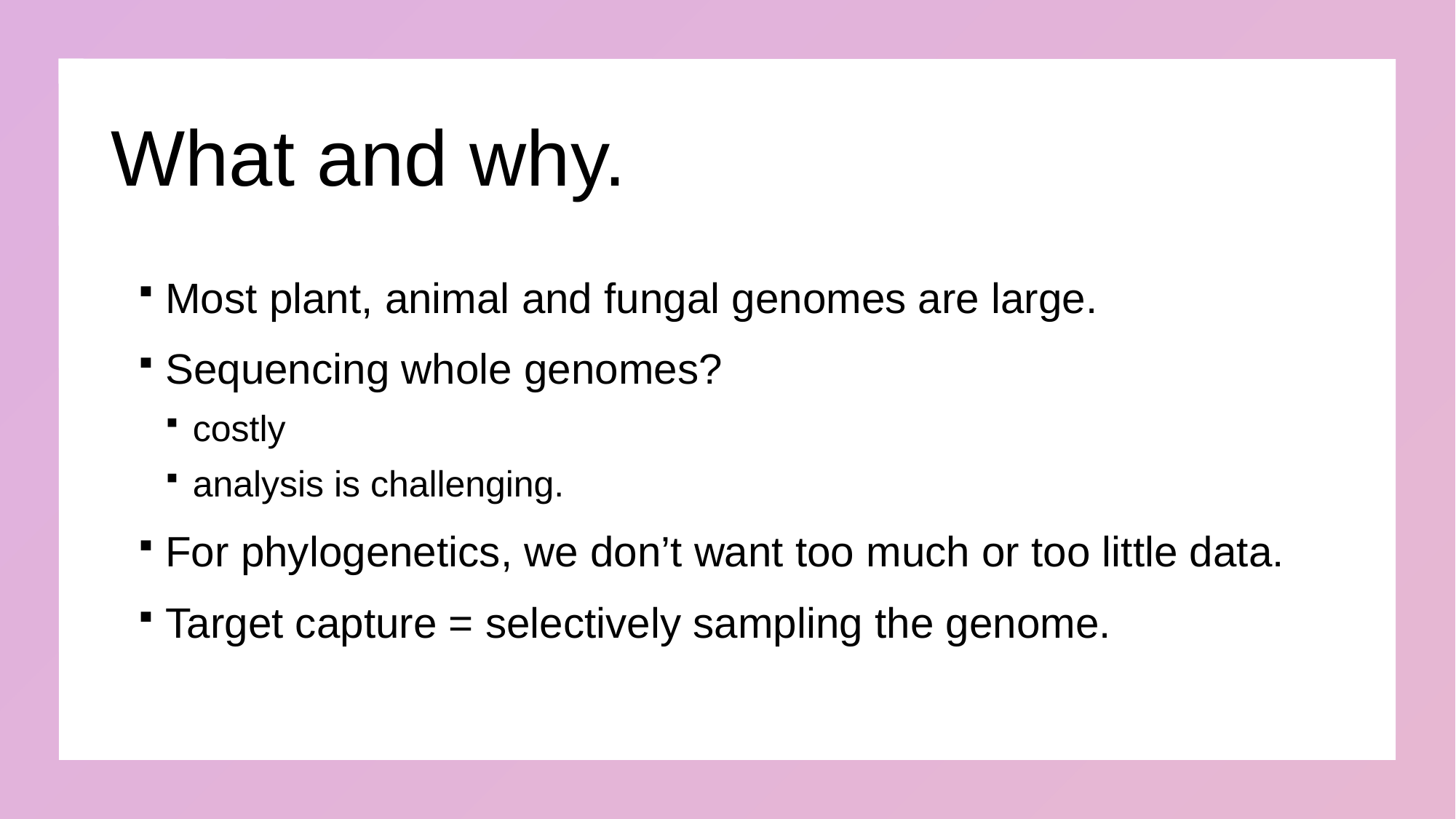

# What and why.
Most plant, animal and fungal genomes are large.
Sequencing whole genomes?
costly
analysis is challenging.
For phylogenetics, we don’t want too much or too little data.
Target capture = selectively sampling the genome.